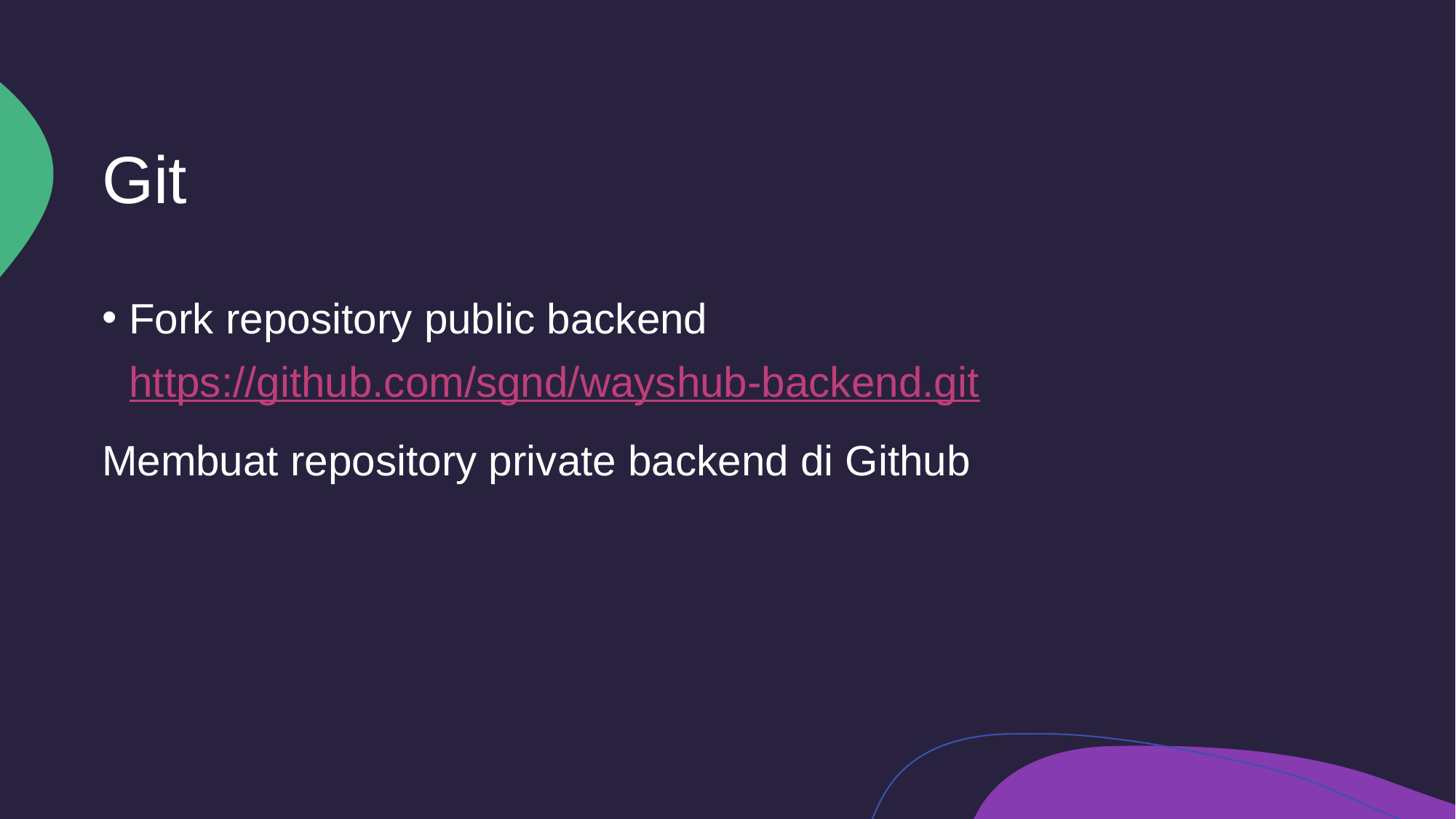

# Git
Fork repository public backend https://github.com/sgnd/wayshub-backend.git
Membuat repository private backend di Github